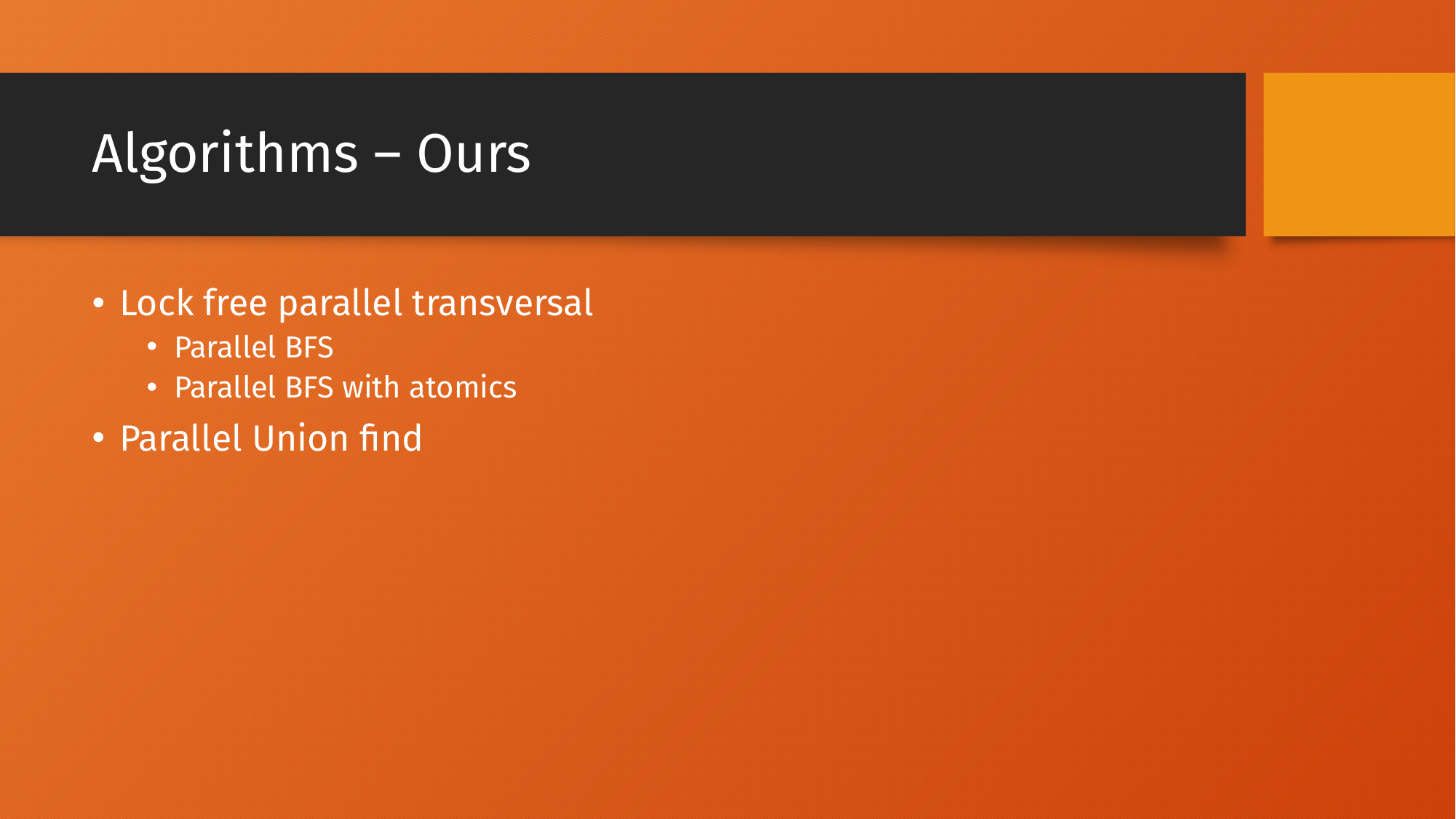

# Algorithms – Ours
Lock free parallel transversal
Parallel BFS
Parallel BFS with atomics
Parallel Union find